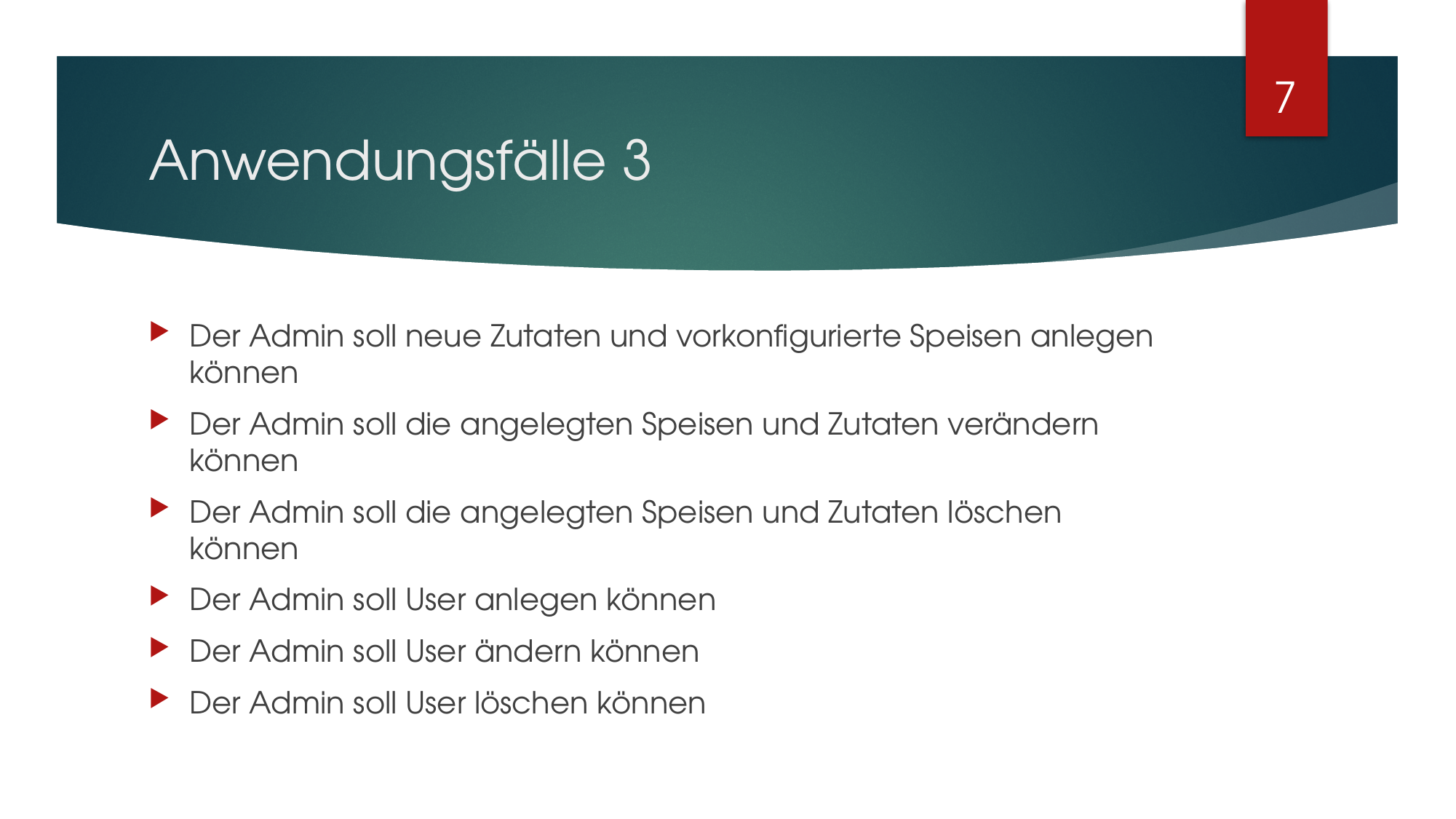

7
# Anwendungsfälle 3
Der Admin soll neue Zutaten und vorkonfigurierte Speisen anlegen können
Der Admin soll die angelegten Speisen und Zutaten verändern können
Der Admin soll die angelegten Speisen und Zutaten löschen können
Der Admin soll User anlegen können
Der Admin soll User ändern können
Der Admin soll User löschen können